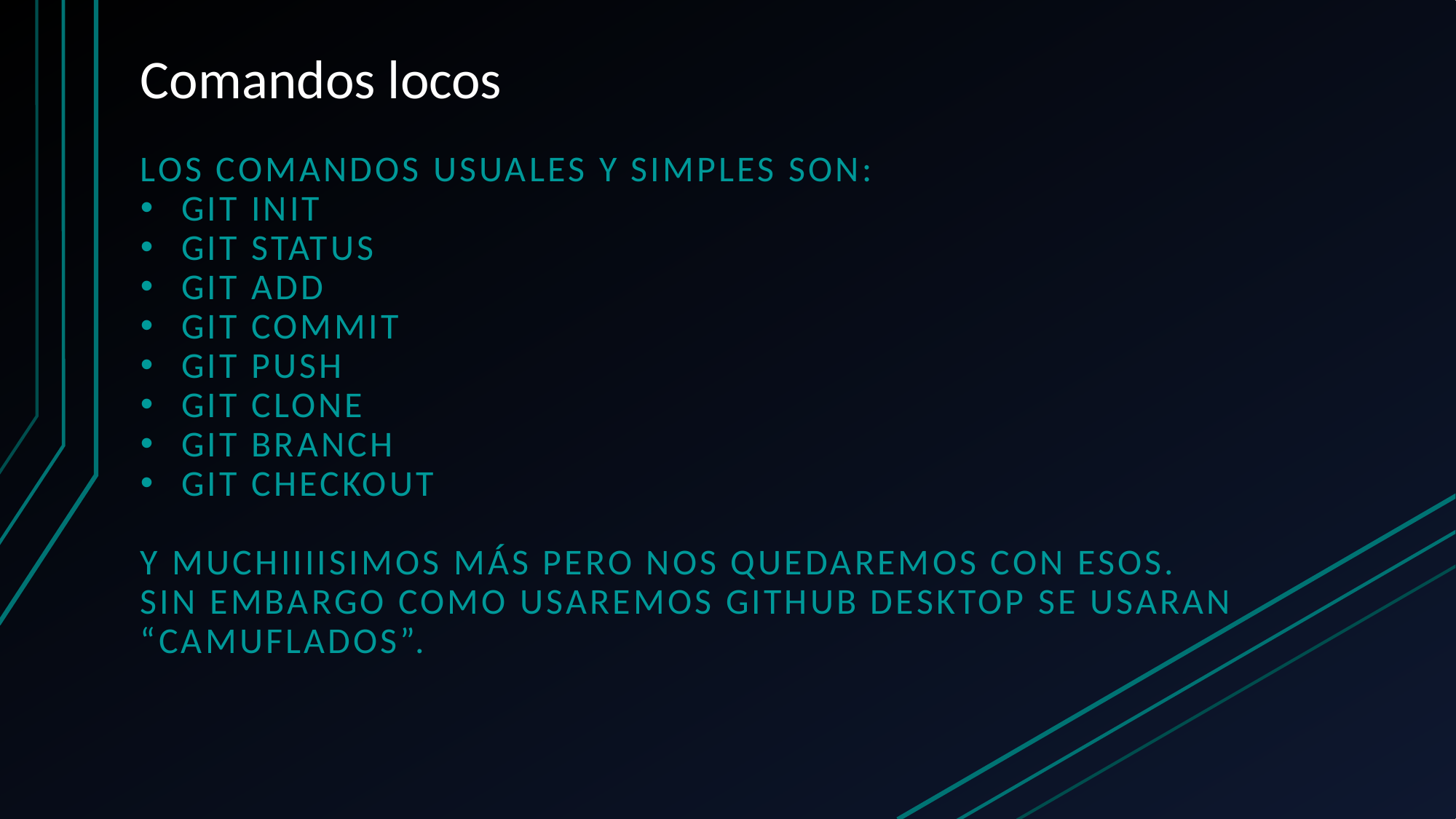

# Comandos locos
Los comandos usuales y simples son:
Git init
Git status
Git add
Git commit
Git push
Git clone
Git branch
Git checkout

Y muchiiiisimos más pero nos quedaremos con esos.
Sin embargo como usaremos github desktop se usaran “camuflados”.